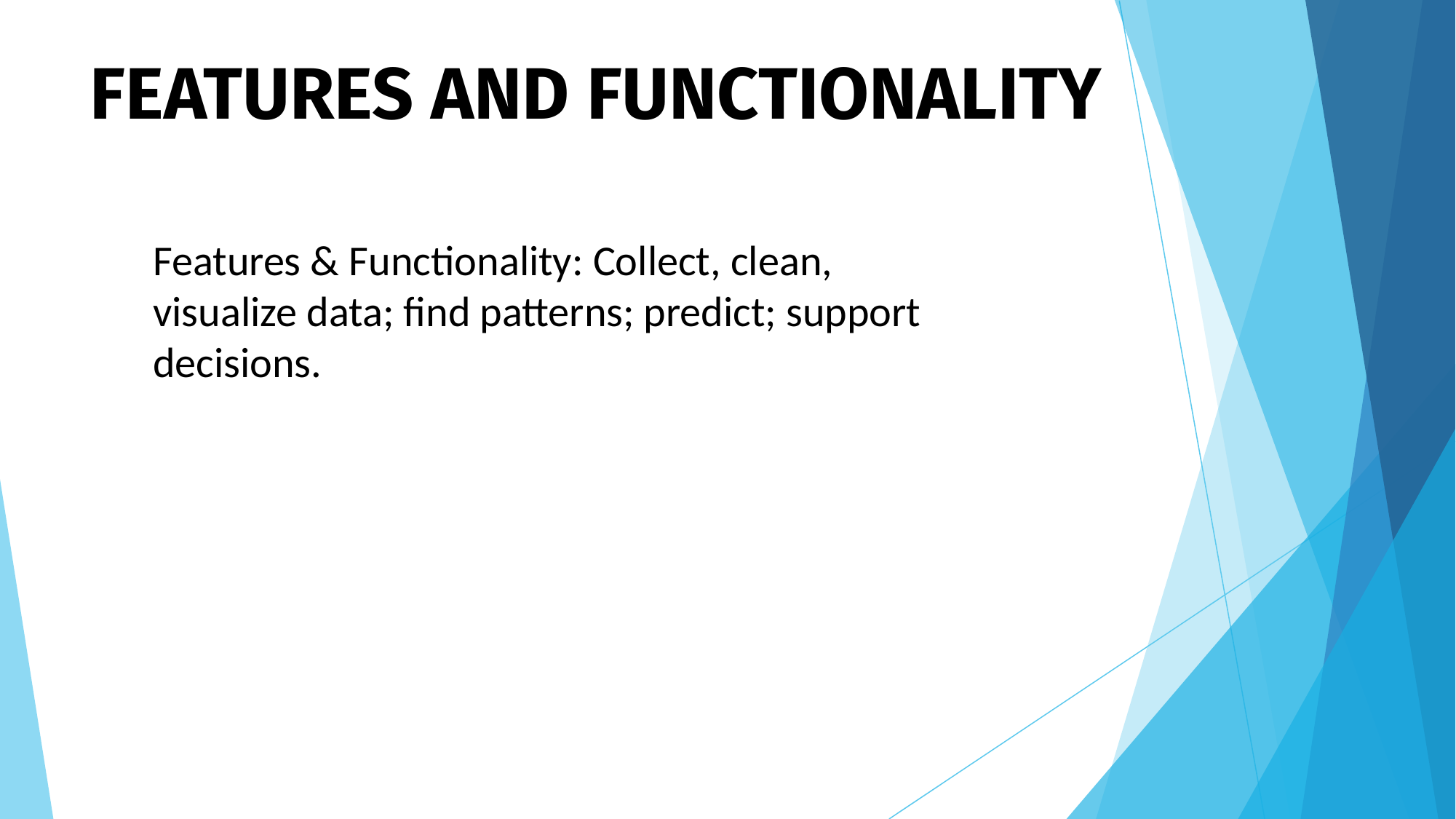

# FEATURES AND FUNCTIONALITY
Features & Functionality: Collect, clean, visualize data; find patterns; predict; support decisions.